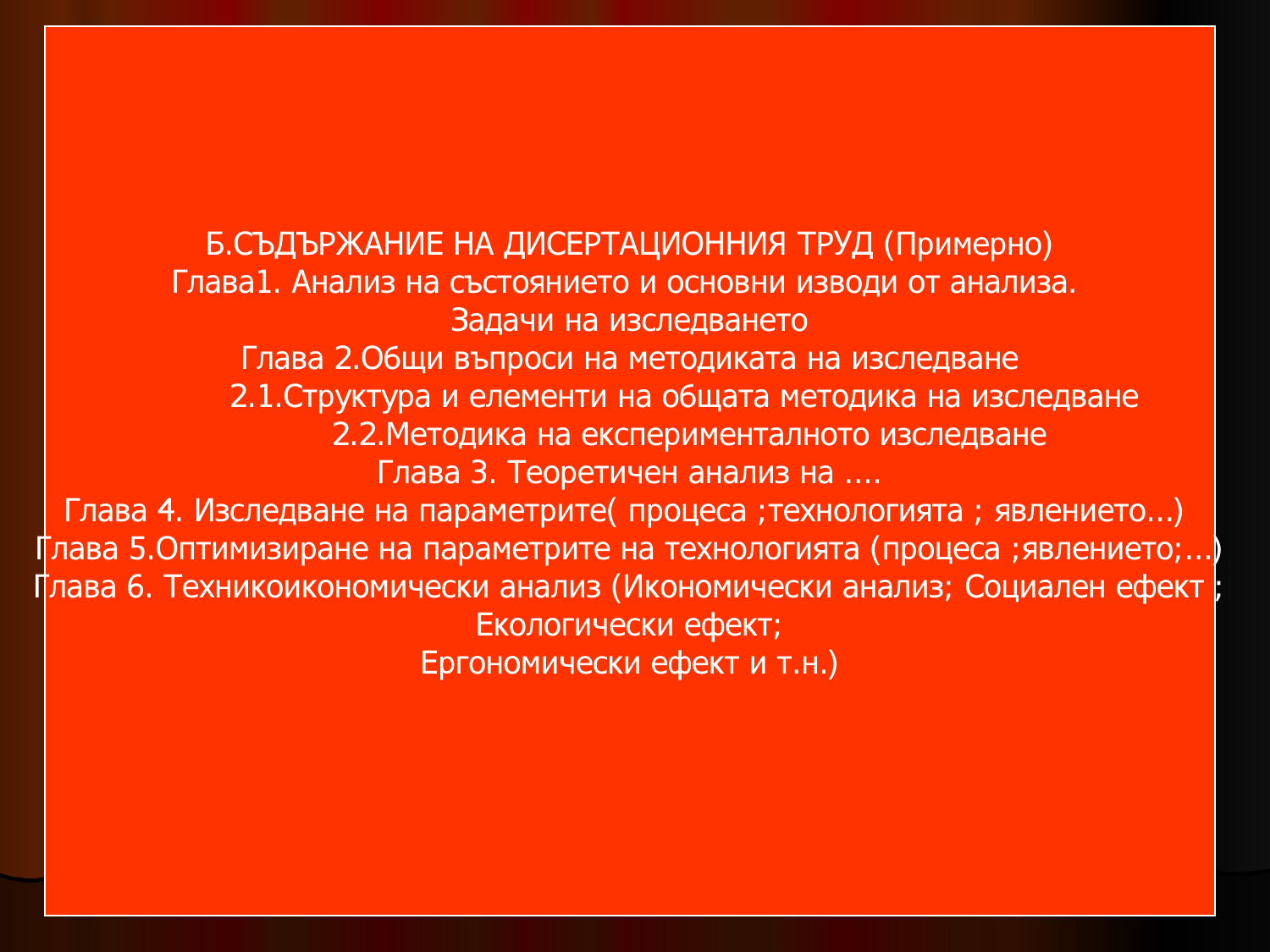

Б.СЪДЪРЖАНИЕ НА ДИСЕРТАЦИОННИЯ ТРУД (Примерно)
Глава1. Анализ на състоянието и основни изводи от анализа.
Задачи на изследването
Глава 2.Общи въпроси на методиката на изследване
            2.1.Структура и елементи на общата методика на изследване
            2.2.Методика на експерименталното изследване
Глава 3. Теоретичен анализ на ....
Глава 4. Изследване на параметрите( процеса ;технологията ; явлението...)
Глава 5.Оптимизиране на параметрите на технологията (процеса ;явлението;...)
Глава 6. Техникоикономически анализ (Икономически анализ; Социален ефект ;
 Екологически ефект;
Ергономически ефект и т.н.)